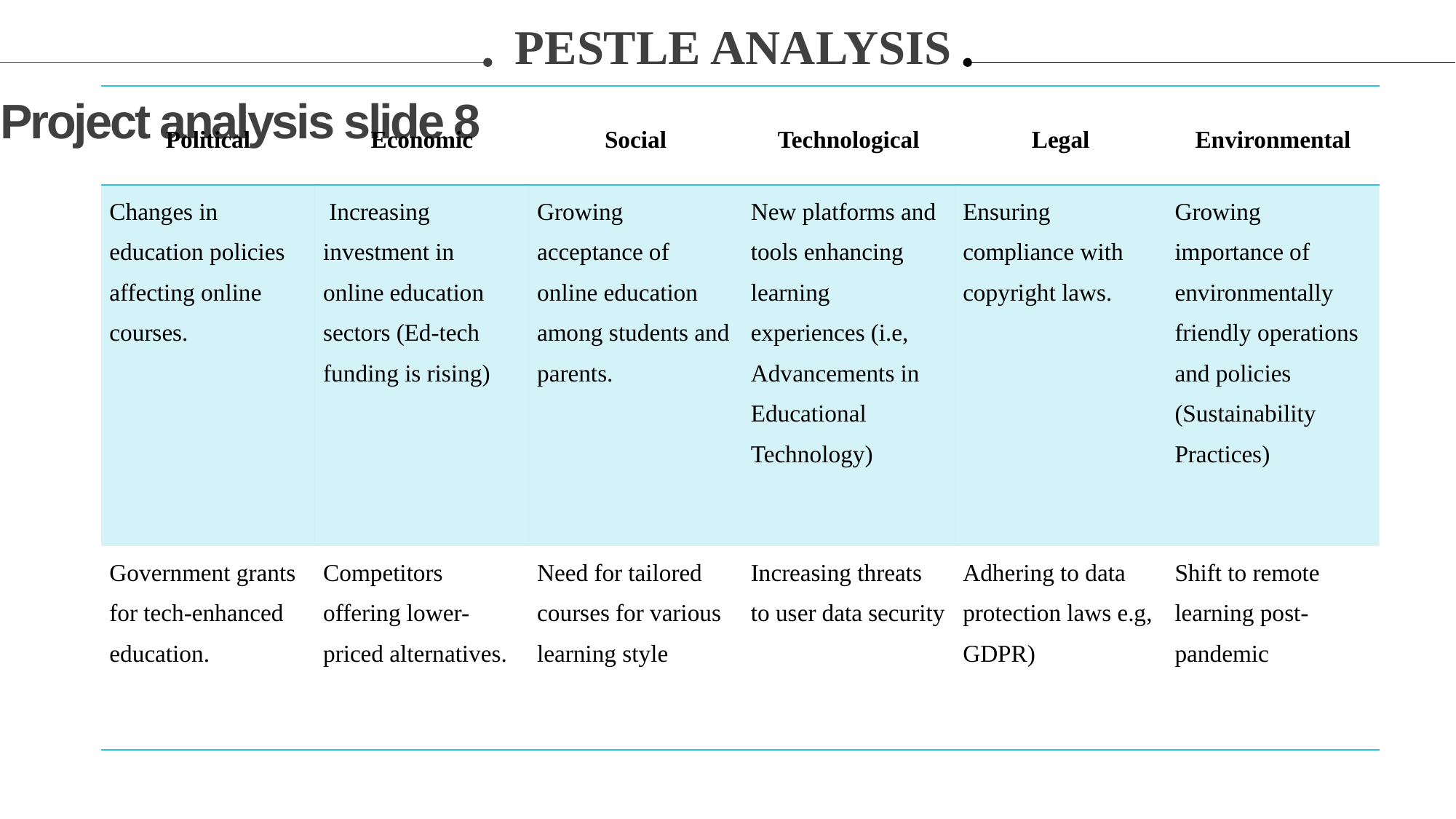

PESTLE ANALYSIS
Project analysis slide 8
| Political | Economic | Social | Technological | Legal | Environmental |
| --- | --- | --- | --- | --- | --- |
| Changes in education policies affecting online courses. | Increasing investment in online education sectors (Ed-tech funding is rising) | Growing acceptance of online education among students and parents. | New platforms and tools enhancing learning experiences (i.e, Advancements in Educational Technology) | Ensuring compliance with copyright laws. | Growing importance of environmentally friendly operations and policies (Sustainability Practices) |
| Government grants for tech-enhanced education. | Competitors offering lower-priced alternatives. | Need for tailored courses for various learning style | Increasing threats to user data security | Adhering to data protection laws e.g, GDPR) | Shift to remote learning post-pandemic |